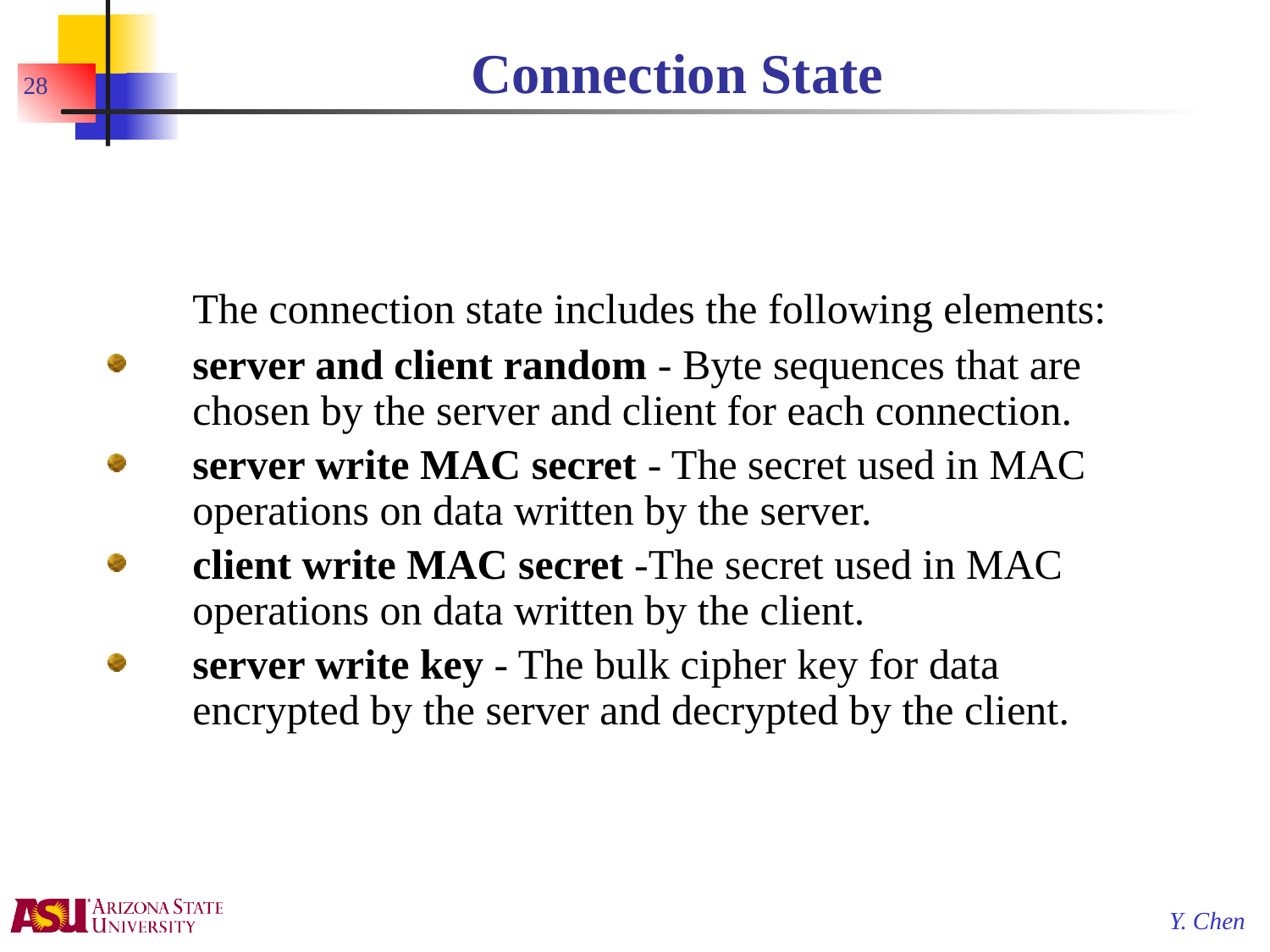

# Connection State
28
	The connection state includes the following elements:
server and client random - Byte sequences that are chosen by the server and client for each connection.
server write MAC secret - The secret used in MAC operations on data written by the server.
client write MAC secret -The secret used in MAC operations on data written by the client.
server write key - The bulk cipher key for data encrypted by the server and decrypted by the client.